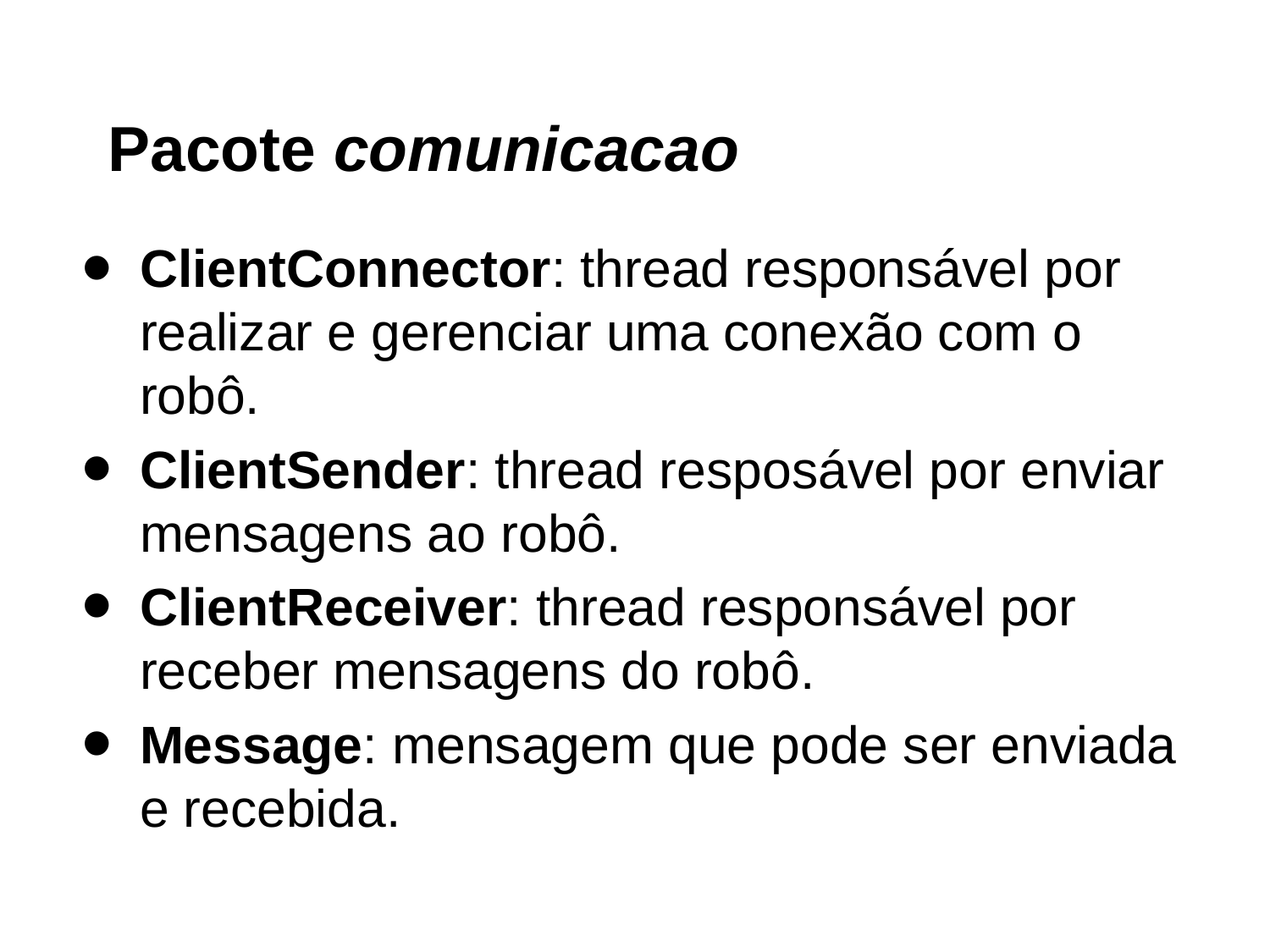

# Pacote comunicacao
ClientConnector: thread responsável por realizar e gerenciar uma conexão com o robô.
ClientSender: thread resposável por enviar mensagens ao robô.
ClientReceiver: thread responsável por receber mensagens do robô.
Message: mensagem que pode ser enviada e recebida.